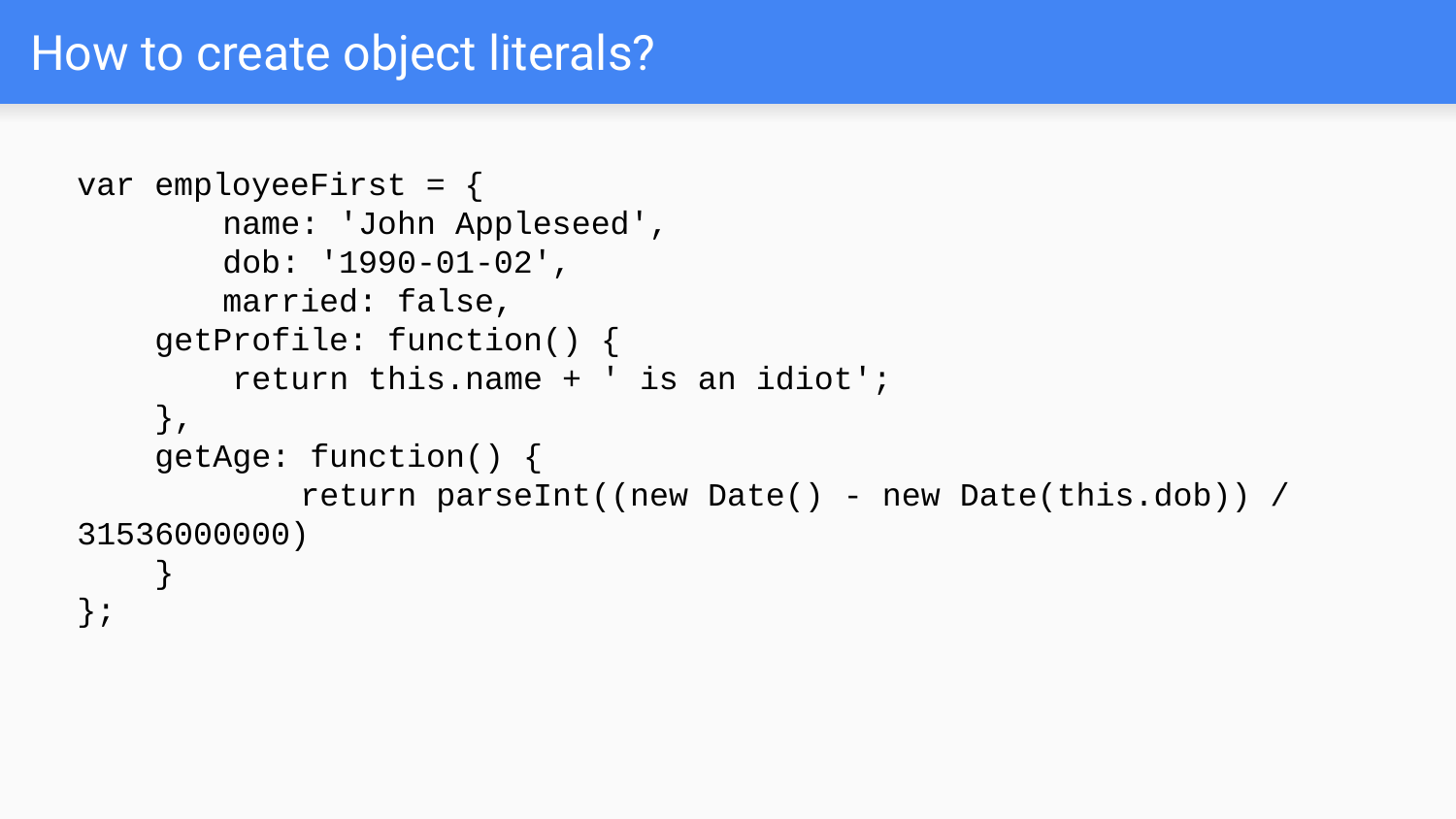

# How to create object literals?
var employeeFirst = {
	name: 'John Appleseed',
	dob: '1990-01-02',
	married: false,
    getProfile: function() {
        return this.name + ' is an idiot';
    },
    getAge: function() {
	    return parseInt((new Date() - new Date(this.dob)) / 31536000000)
    }
};